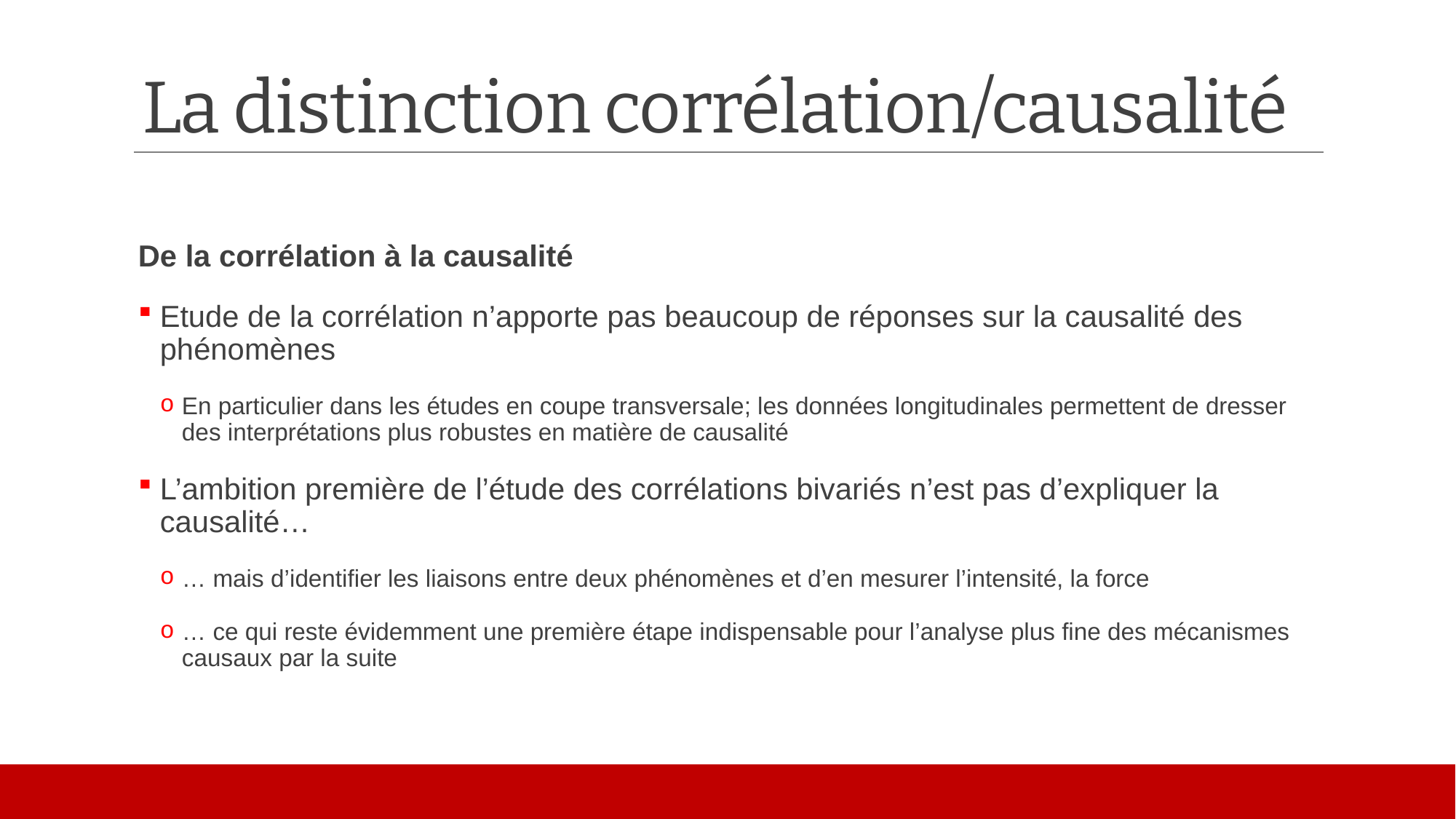

# La distinction corrélation/causalité

De la corrélation à la causalité
Etude de la corrélation n’apporte pas beaucoup de réponses sur la causalité des phénomènes
En particulier dans les études en coupe transversale; les données longitudinales permettent de dresser des interprétations plus robustes en matière de causalité
L’ambition première de l’étude des corrélations bivariés n’est pas d’expliquer la causalité…
… mais d’identifier les liaisons entre deux phénomènes et d’en mesurer l’intensité, la force
… ce qui reste évidemment une première étape indispensable pour l’analyse plus fine des mécanismes causaux par la suite